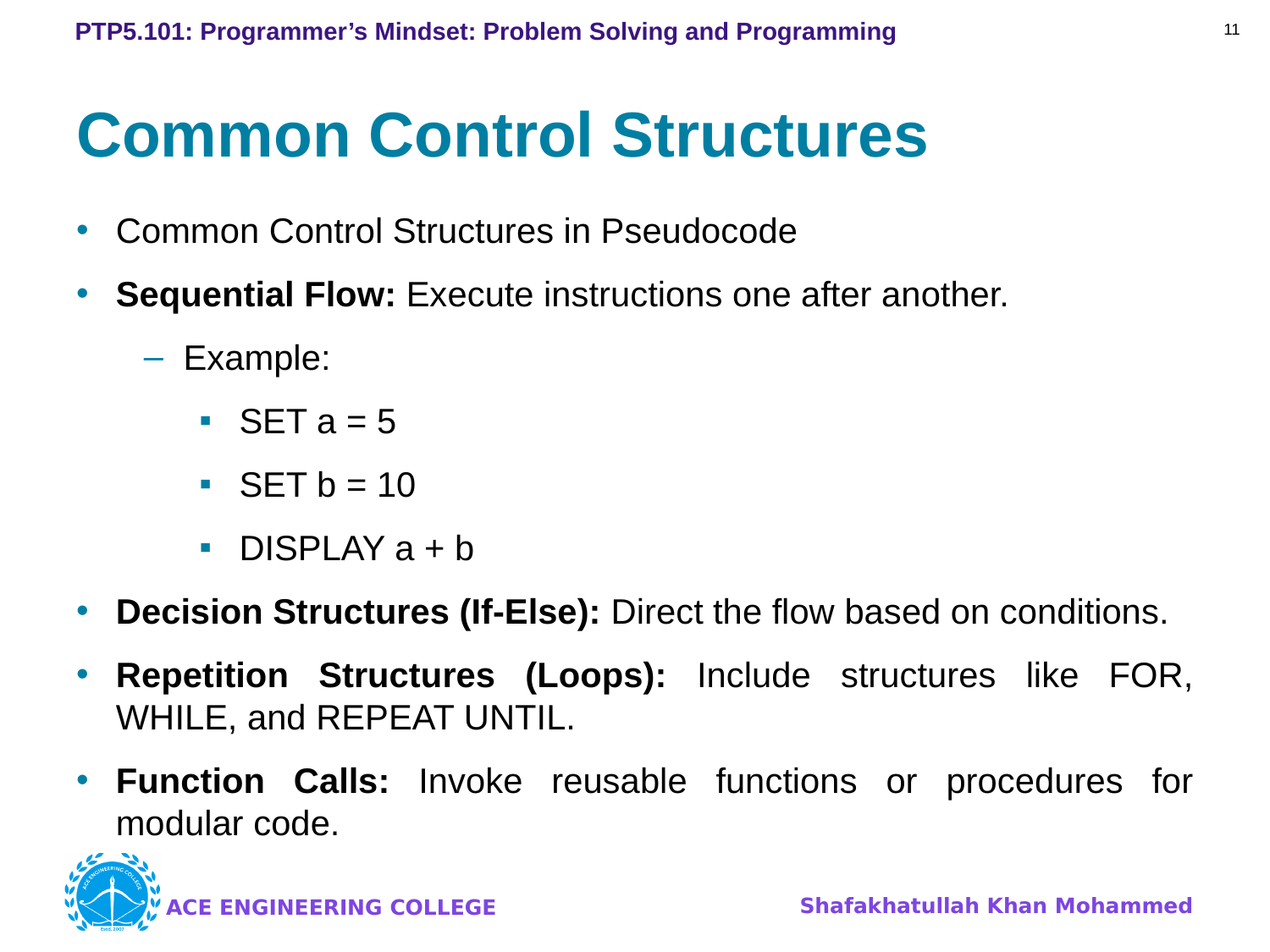

11
# Common Control Structures
Common Control Structures in Pseudocode
Sequential Flow: Execute instructions one after another.
Example:
SET a = 5
SET b = 10
DISPLAY a + b
Decision Structures (If-Else): Direct the flow based on conditions.
Repetition Structures (Loops): Include structures like FOR, WHILE, and REPEAT UNTIL.
Function Calls: Invoke reusable functions or procedures for modular code.